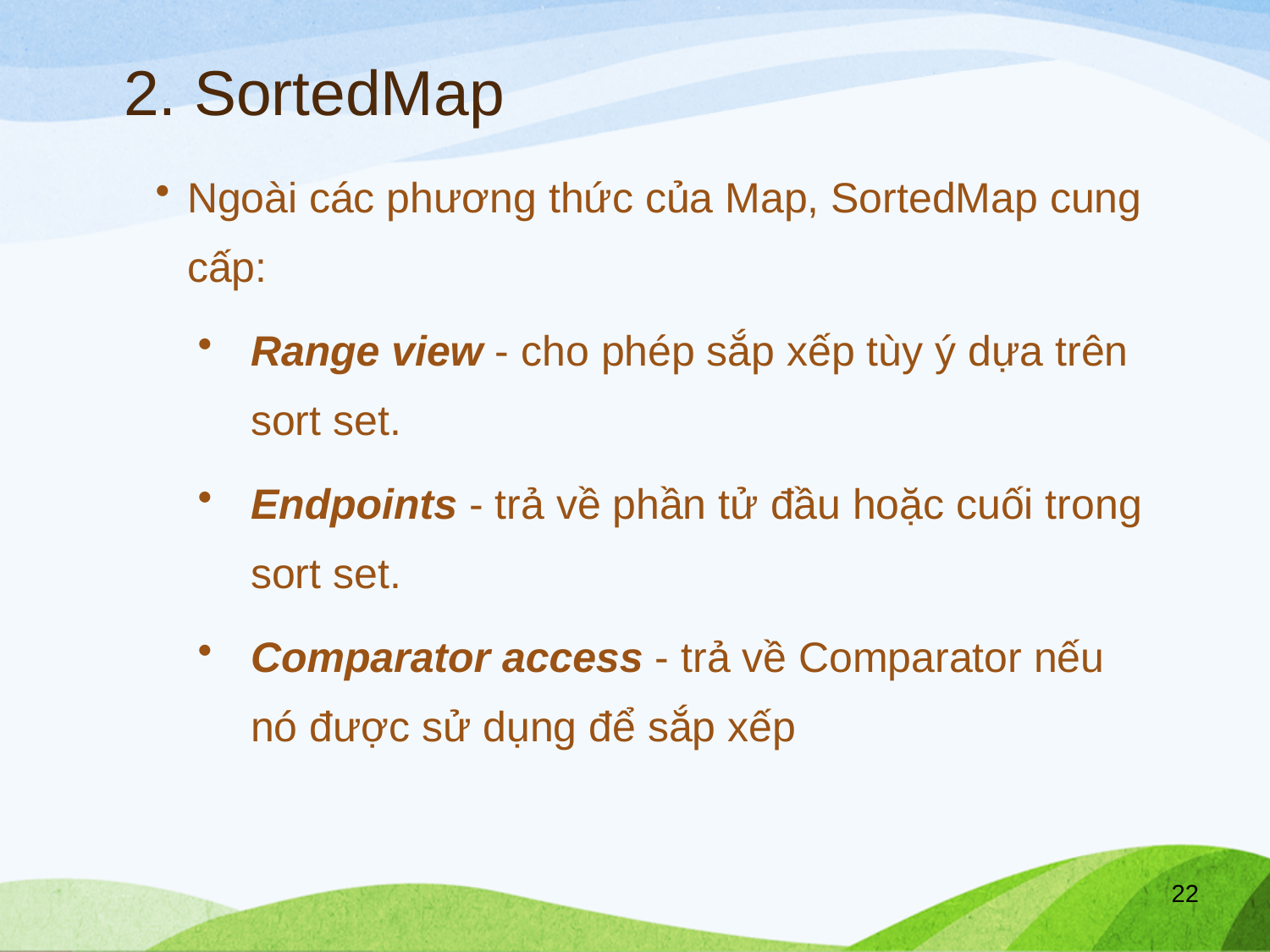

# 2. SortedMap
Ngoài các phương thức của Map, SortedMap cung cấp:
Range view - cho phép sắp xếp tùy ý dựa trên sort set.
Endpoints - trả về phần tử đầu hoặc cuối trong sort set.
Comparator access - trả về Comparator nếu nó được sử dụng để sắp xếp

22